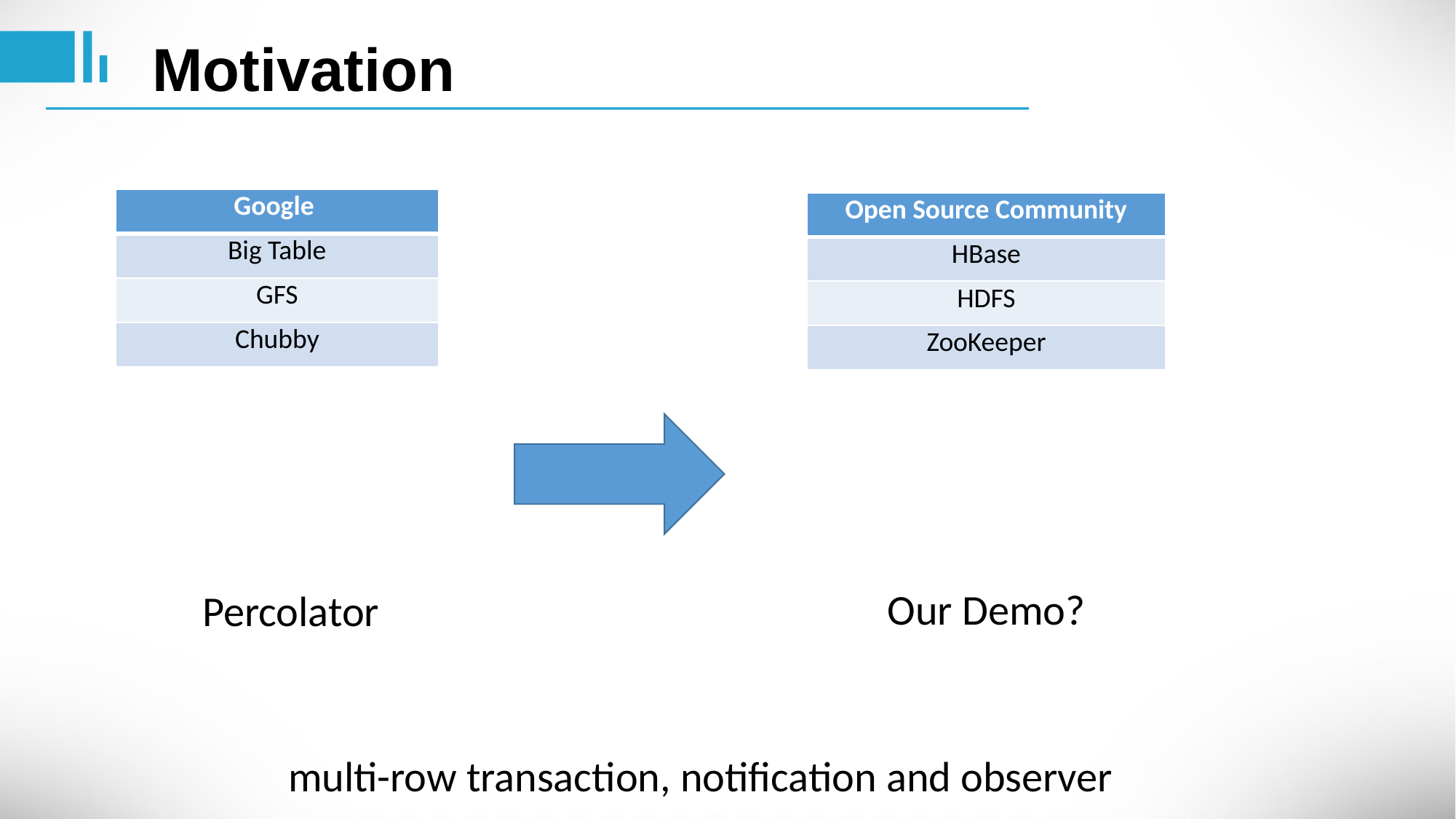

Motivation

| Google |
| --- |
| Big Table |
| GFS |
| Chubby |
| Open Source Community |
| --- |
| HBase |
| HDFS |
| ZooKeeper |

Our Demo?
Percolator
multi-row transaction, notification and observer